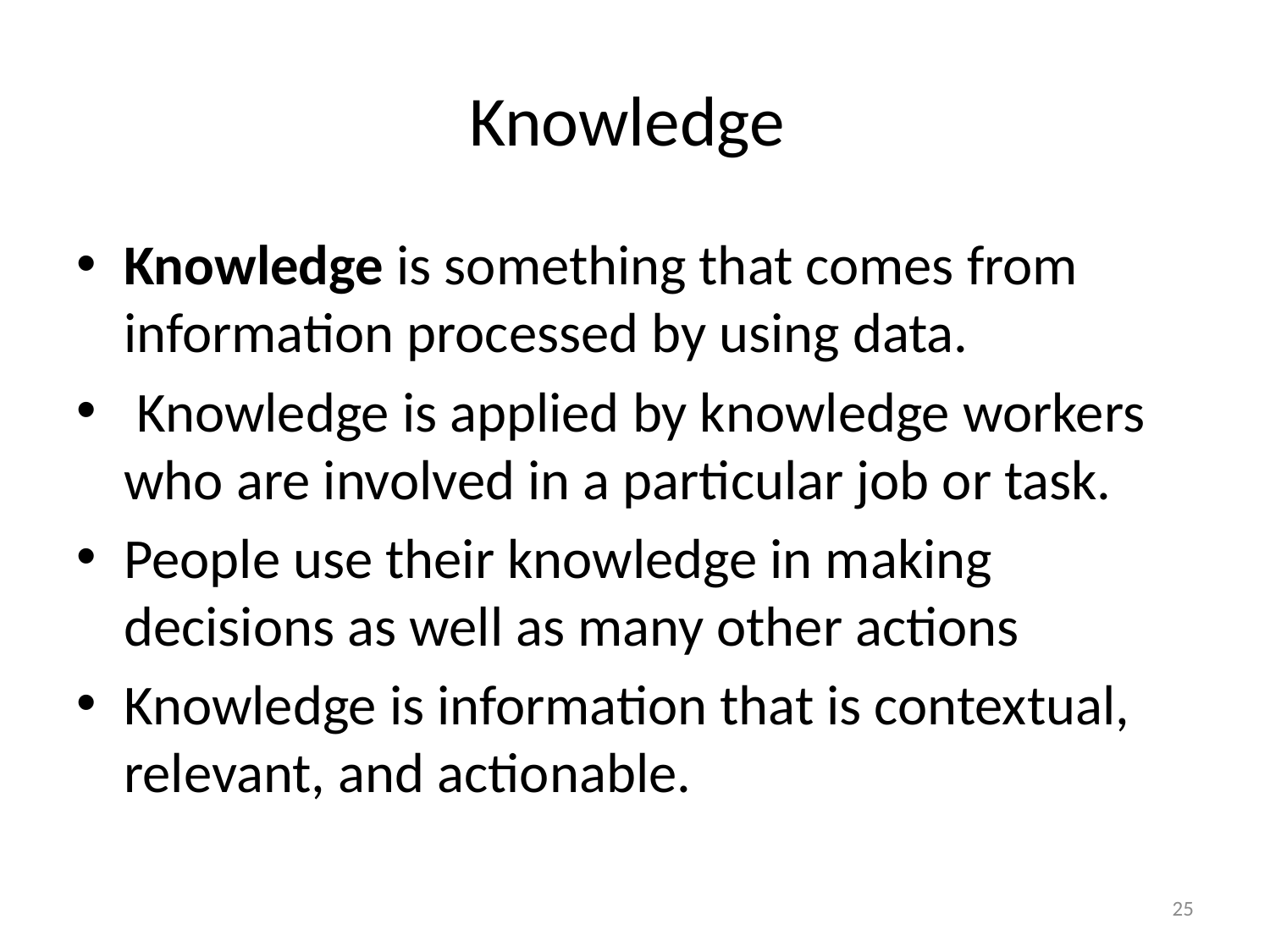

# Knowledge
Knowledge is something that comes from information processed by using data.
 Knowledge is applied by knowledge workers who are involved in a particular job or task.
People use their knowledge in making decisions as well as many other actions
Knowledge is information that is contextual, relevant, and actionable.

25